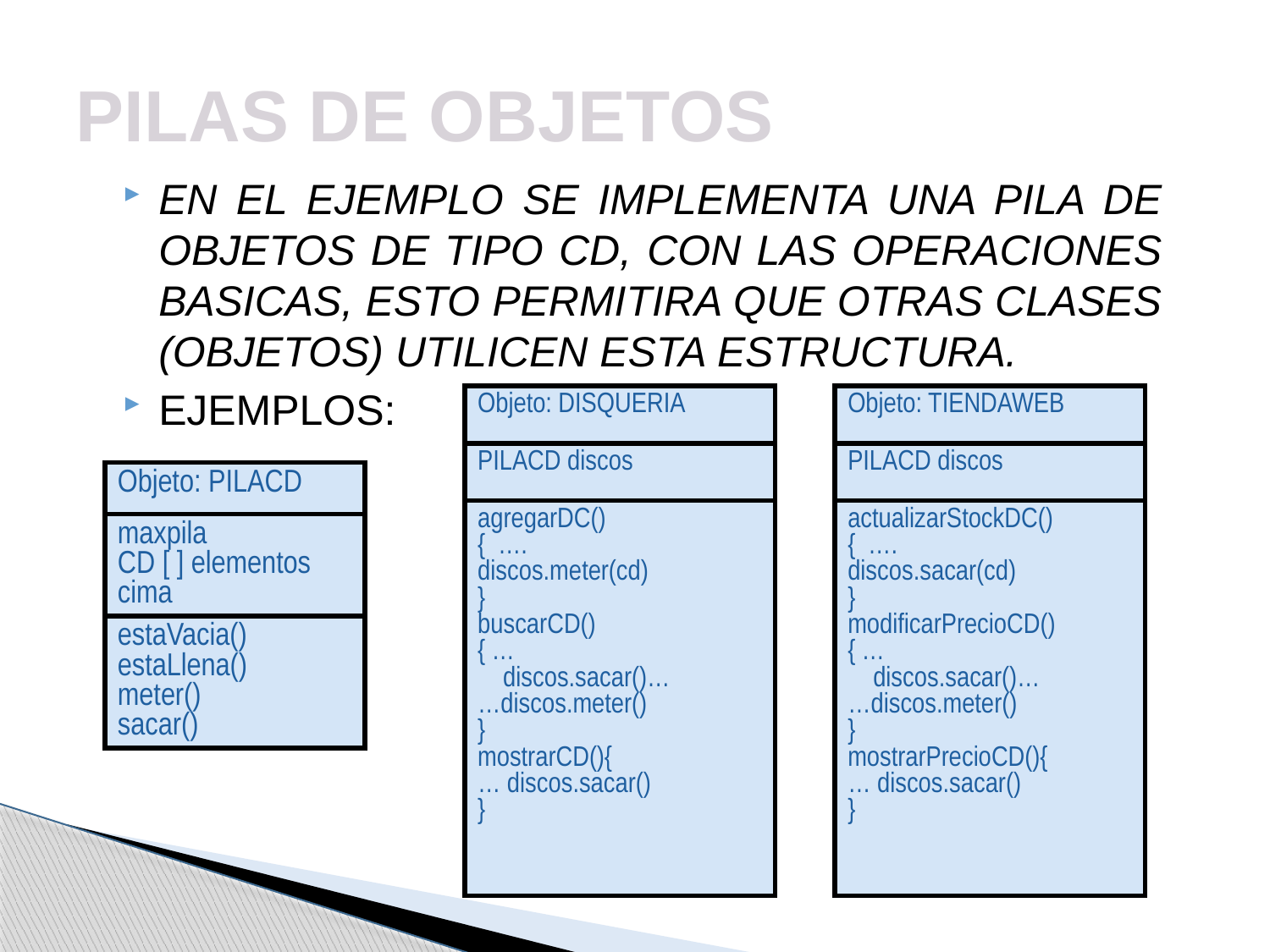

# PILAS DE OBJETOS
EN EL EJEMPLO SE IMPLEMENTA UNA PILA DE OBJETOS DE TIPO CD, CON LAS OPERACIONES BASICAS, ESTO PERMITIRA QUE OTRAS CLASES (OBJETOS) UTILICEN ESTA ESTRUCTURA.
EJEMPLOS:

| Objeto: DISQUERIA |
| --- |
| PILACD discos |
| agregarDC() { …. discos.meter(cd) } buscarCD() { … discos.sacar()… …discos.meter() } mostrarCD(){ … discos.sacar() } |
| Objeto: TIENDAWEB |
| --- |
| PILACD discos |
| actualizarStockDC() { …. discos.sacar(cd) } modificarPrecioCD() { … discos.sacar()… …discos.meter() } mostrarPrecioCD(){ … discos.sacar() } |
| Objeto: PILACD |
| --- |
| maxpila CD [ ] elementos cima |
| estaVacia() estaLlena() meter() sacar() |